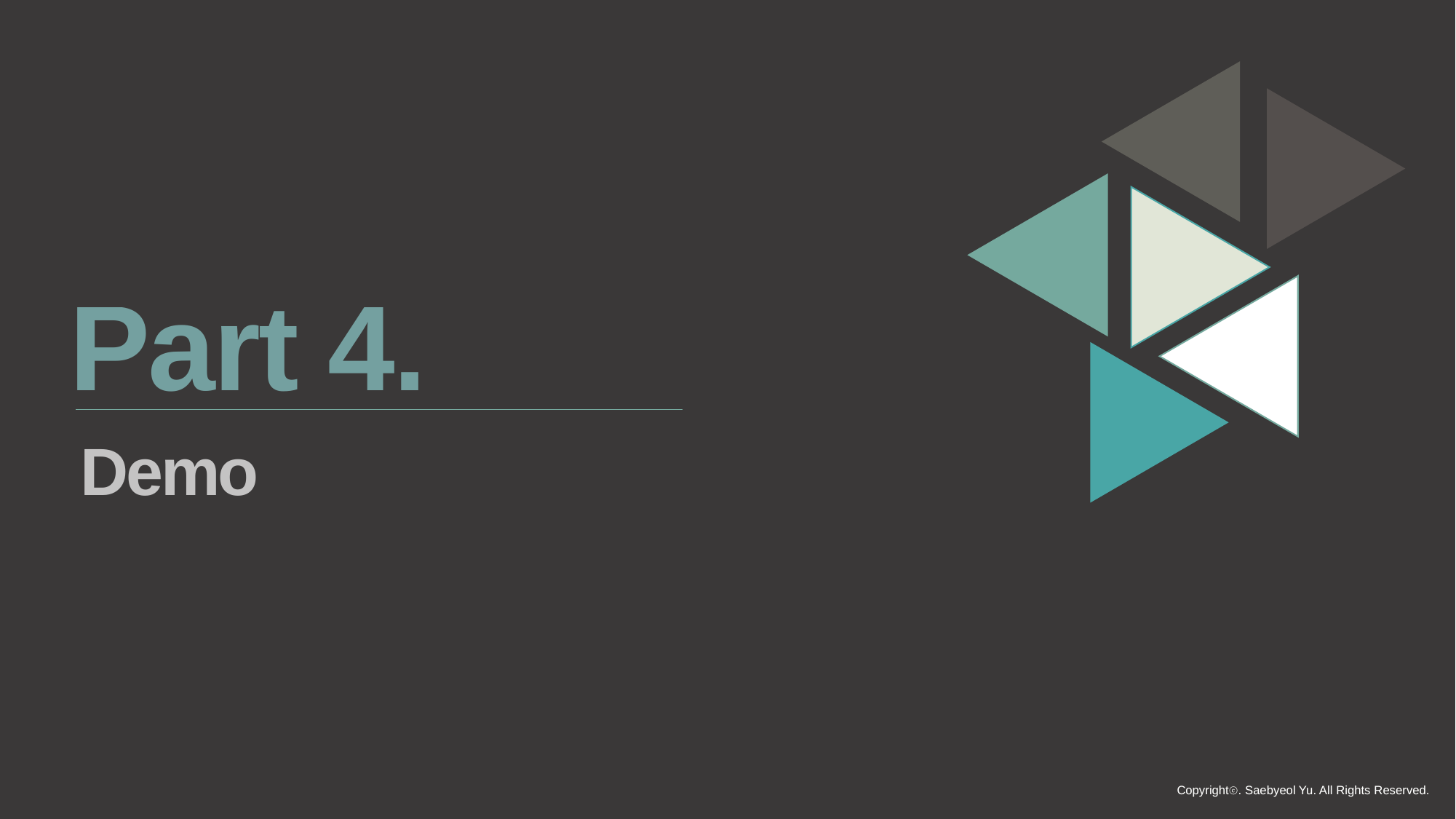

Part 4.
Demo

Copyrightⓒ. Saebyeol Yu. All Rights Reserved.